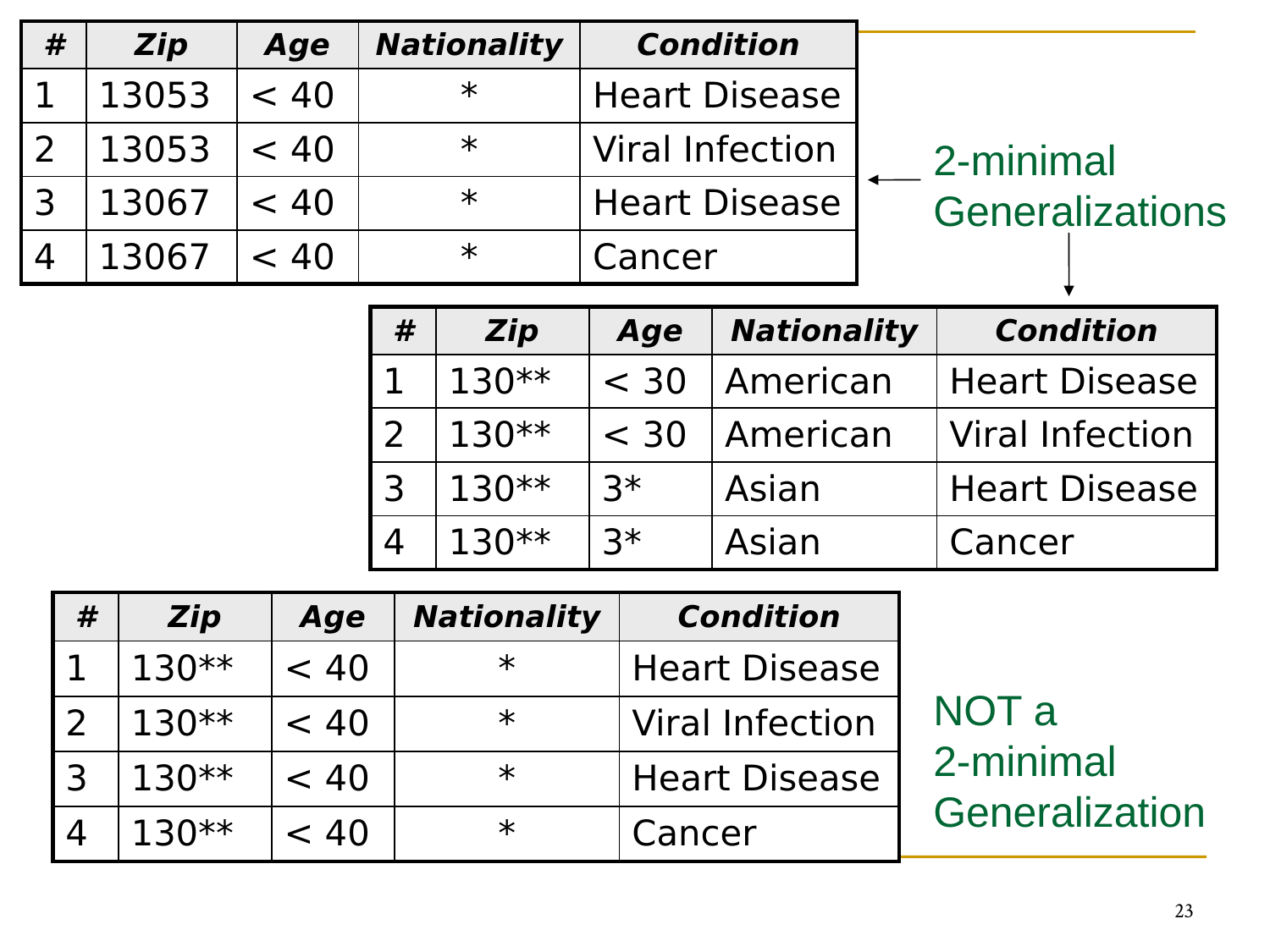

| # | Zip | Age | Nationality | Condition |
| --- | --- | --- | --- | --- |
| 1 | 13053 | < 40 | \* | Heart Disease |
| 2 | 13053 | < 40 | \* | Viral Infection |
| 3 | 13067 | < 40 | \* | Heart Disease |
| 4 | 13067 | < 40 | \* | Cancer |
2-minimal
Generalizations

| # | Zip | Age | Nationality | Condition |
| --- | --- | --- | --- | --- |
| 1 | 130\*\* | < 30 | American | Heart Disease |
| 2 | 130\*\* | < 30 | American | Viral Infection |
| 3 | 130\*\* | 3\* | Asian | Heart Disease |
| 4 | 130\*\* | 3\* | Asian | Cancer |
| # | Zip | Age | Nationality | Condition |
| --- | --- | --- | --- | --- |
| 1 | 130\*\* | < 40 | \* | Heart Disease |
| 2 | 130\*\* | < 40 | \* | Viral Infection |
| 3 | 130\*\* | < 40 | \* | Heart Disease |
| 4 | 130\*\* | < 40 | \* | Cancer |
NOT a
2-minimal
Generalization
23